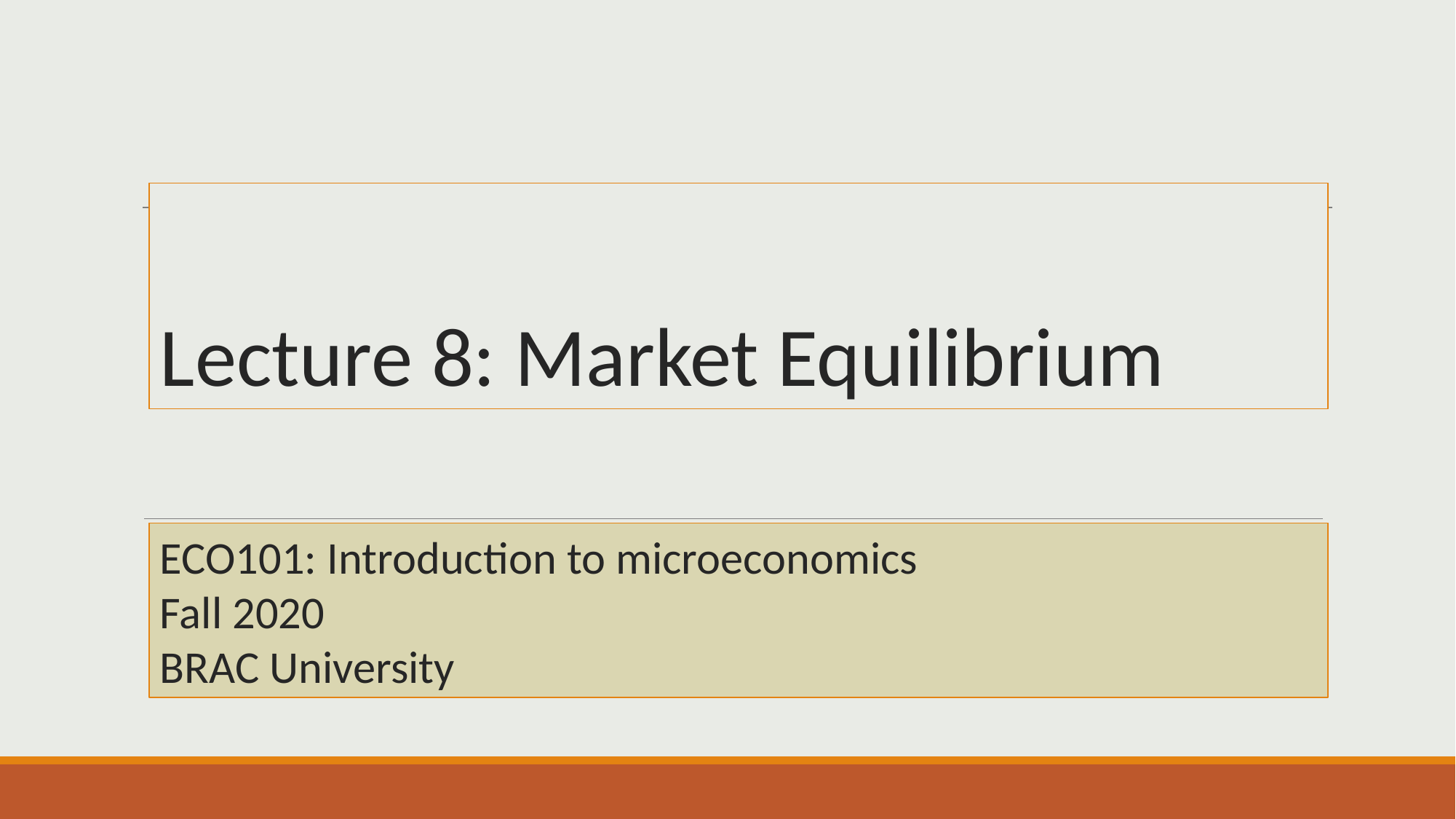

# Lecture 8: Market Equilibrium
ECO101: Introduction to microeconomics
Fall 2020
BRAC University